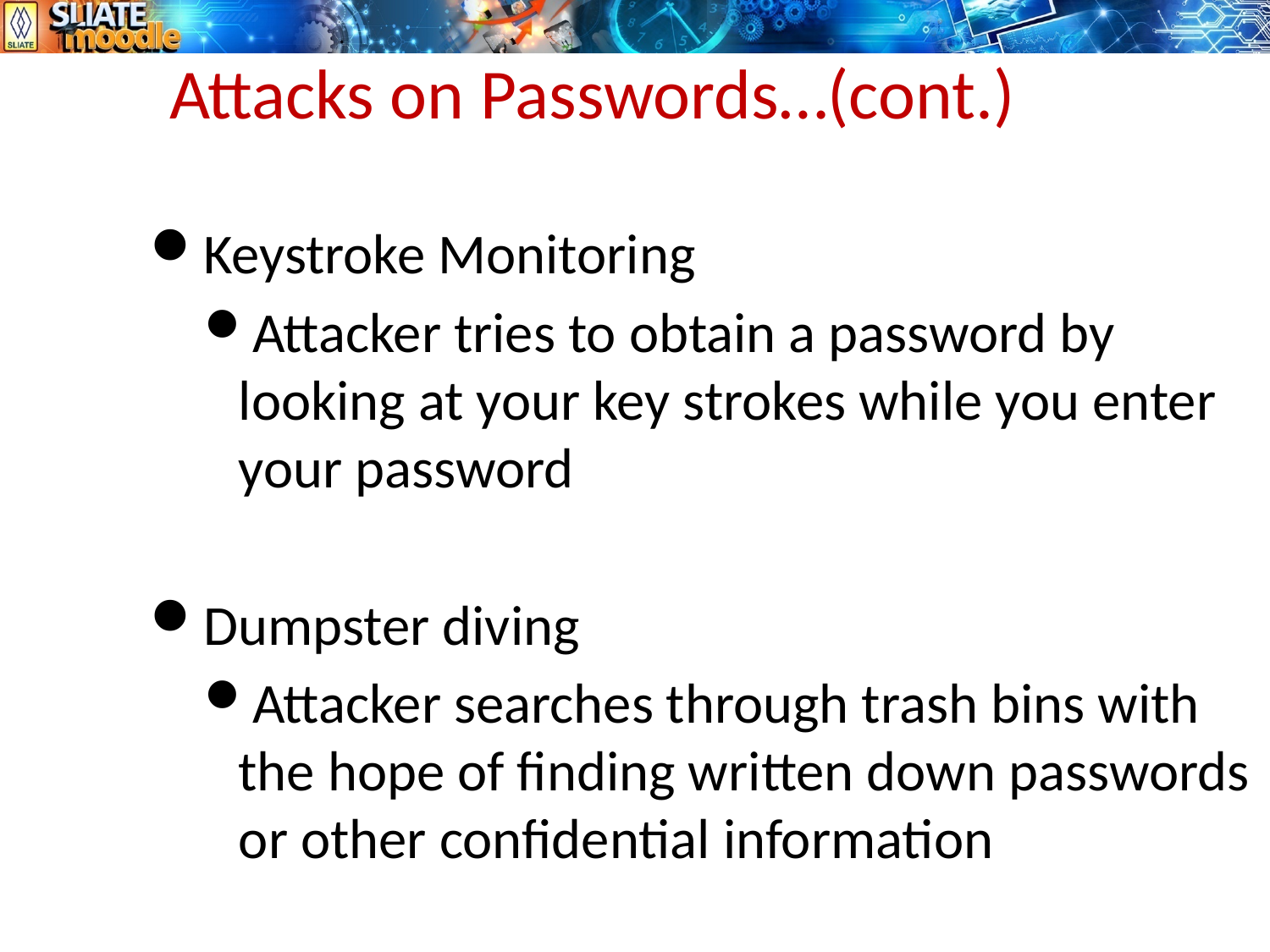

Attacks on Passwords…(cont.)
Keystroke Monitoring
Attacker tries to obtain a password by looking at your key strokes while you enter your password

Dumpster diving
Attacker searches through trash bins with the hope of finding written down passwords or other confidential information